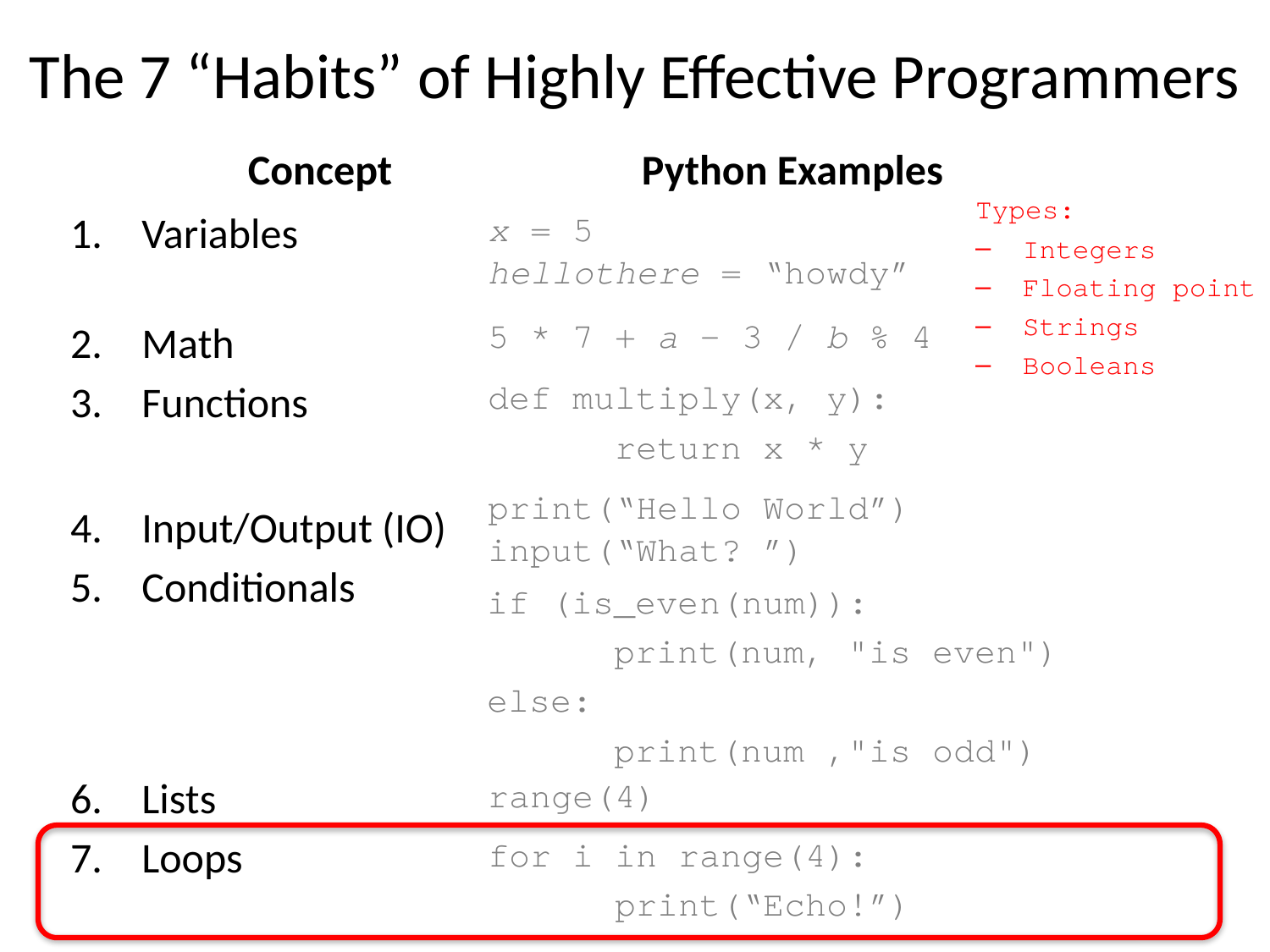

# The 7 “Habits” of Highly Effective Programmers
Concept
Python Examples
Types:
Integers
Floating point
Strings
Booleans
Variables
Math
Functions
Input/Output (IO)
Conditionals
Lists
Loops

x = 5
hellothere = “howdy”
5 * 7 + a - 3 / b % 4
def multiply(x, y):
	return x * y
print(“Hello World”)
input(“What? ”)
if (is_even(num)):
	print(num, "is even")
else:
	print(num ,"is odd")
range(4)

for i in range(4):
	print(“Echo!”)